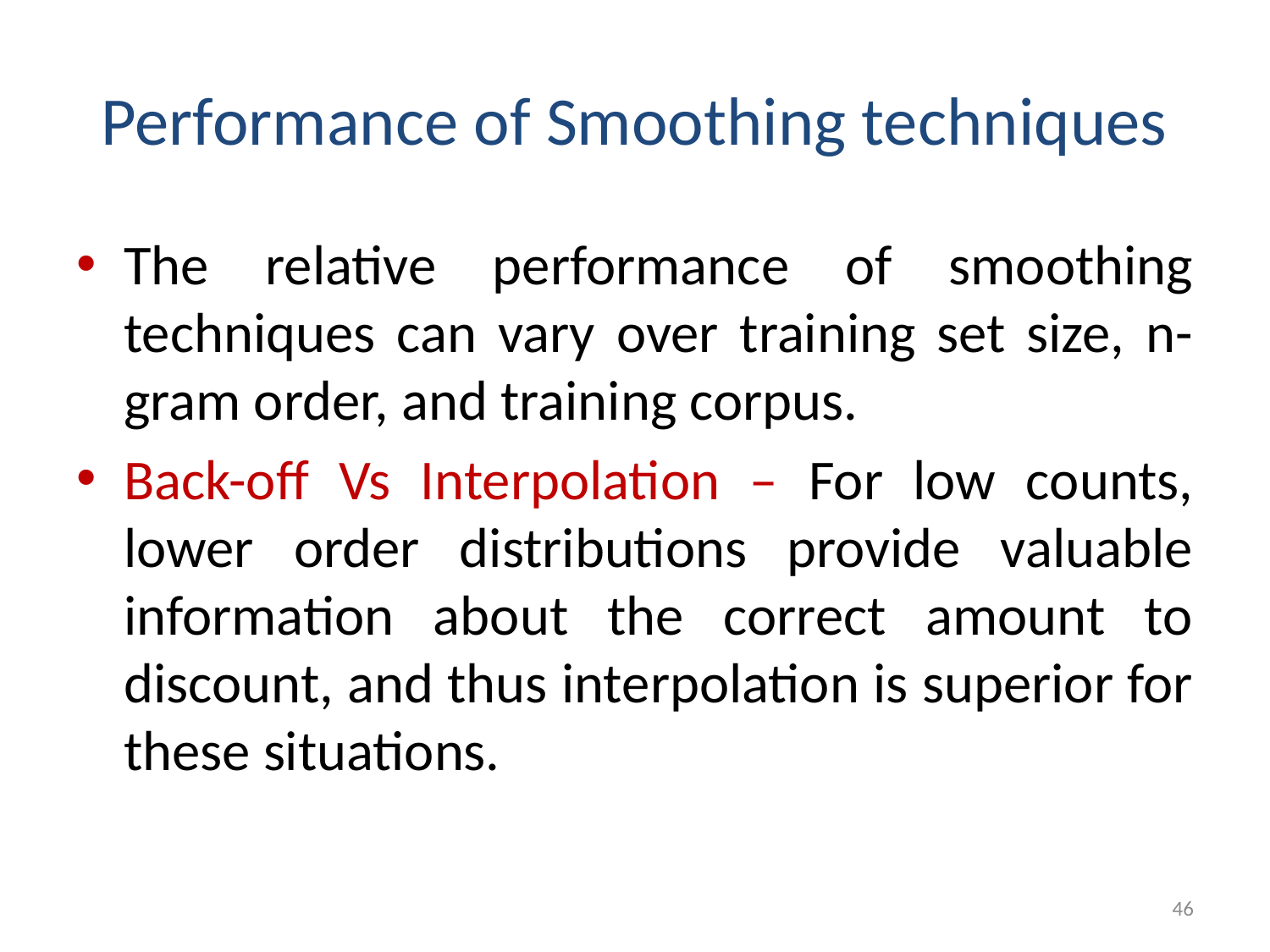

# Performance of Smoothing techniques
The relative performance of smoothing techniques can vary over training set size, n-gram order, and training corpus.
Back-off Vs Interpolation – For low counts, lower order distributions provide valuable information about the correct amount to discount, and thus interpolation is superior for these situations.

46